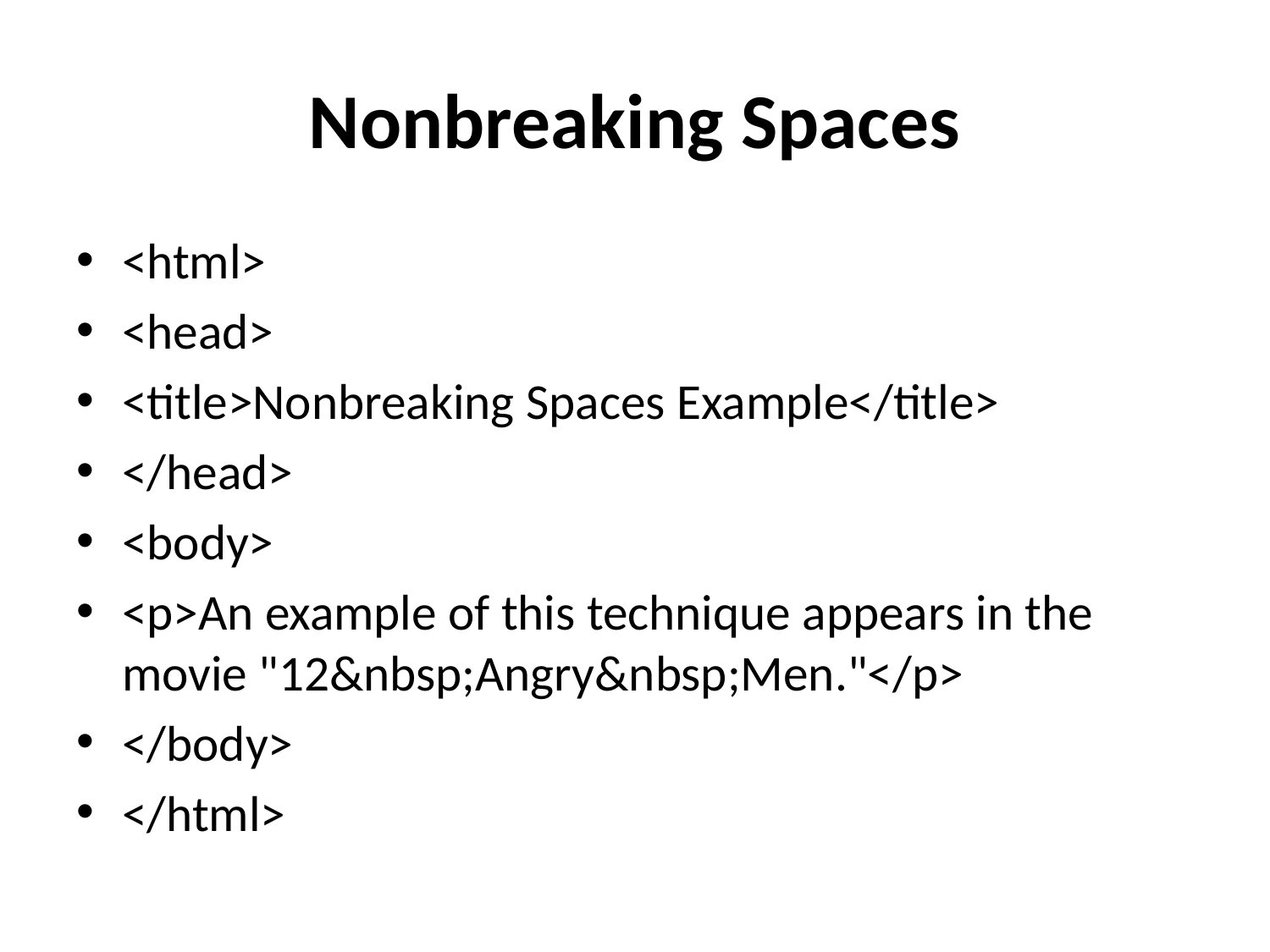

# Nonbreaking Spaces
<html>
<head>
<title>Nonbreaking Spaces Example</title>
</head>
<body>
<p>An example of this technique appears in the movie "12&nbsp;Angry&nbsp;Men."</p>
</body>
</html>